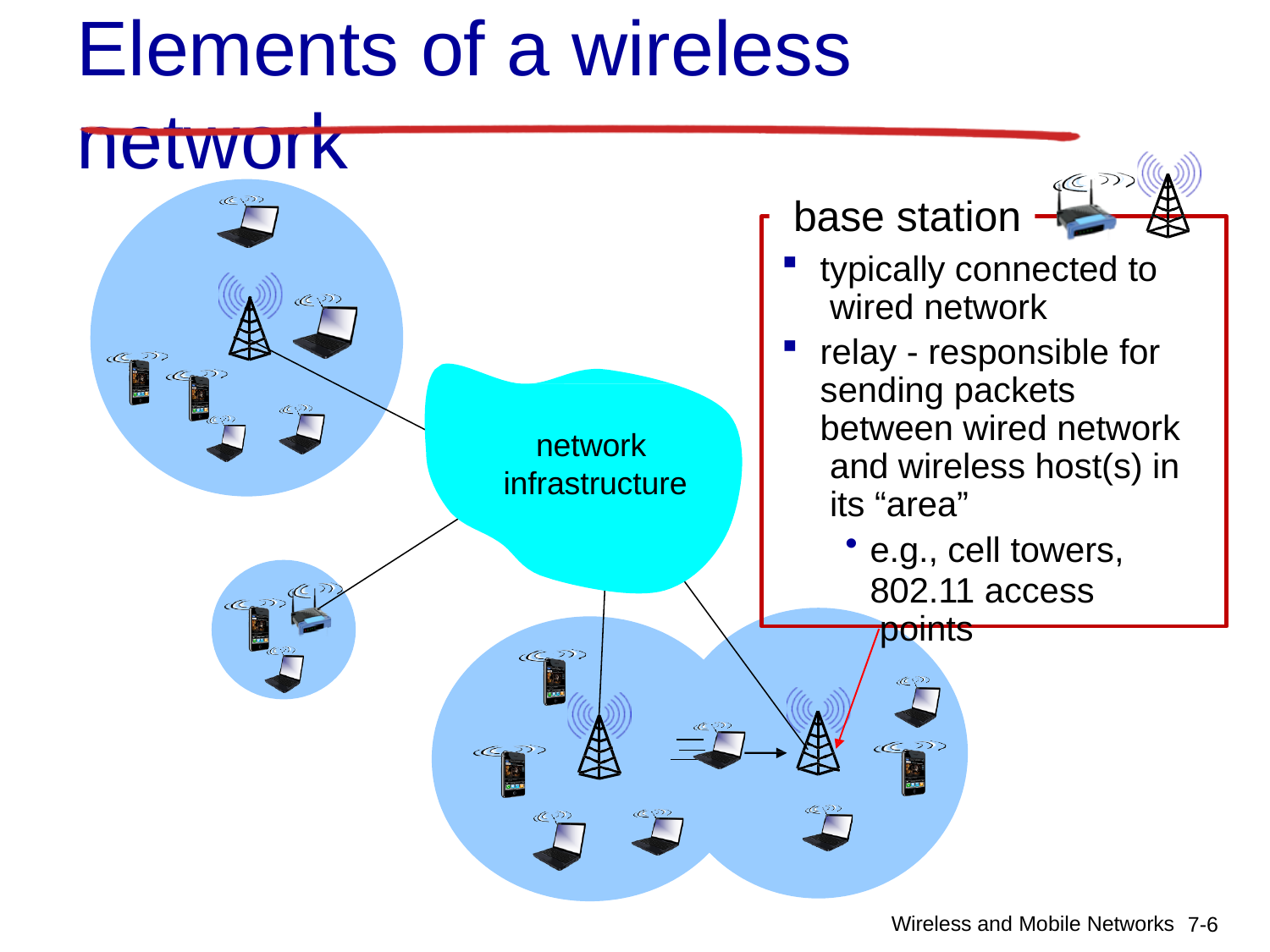

# Elements of a wireless
network

base station

typically connected to  wired network
relay - responsible for  sending packets  between wired network  and wireless host(s) in  its “area”
e.g., cell towers,
802.11 access  points

network  infrastructure

Wireless and Mobile Networks
7-6